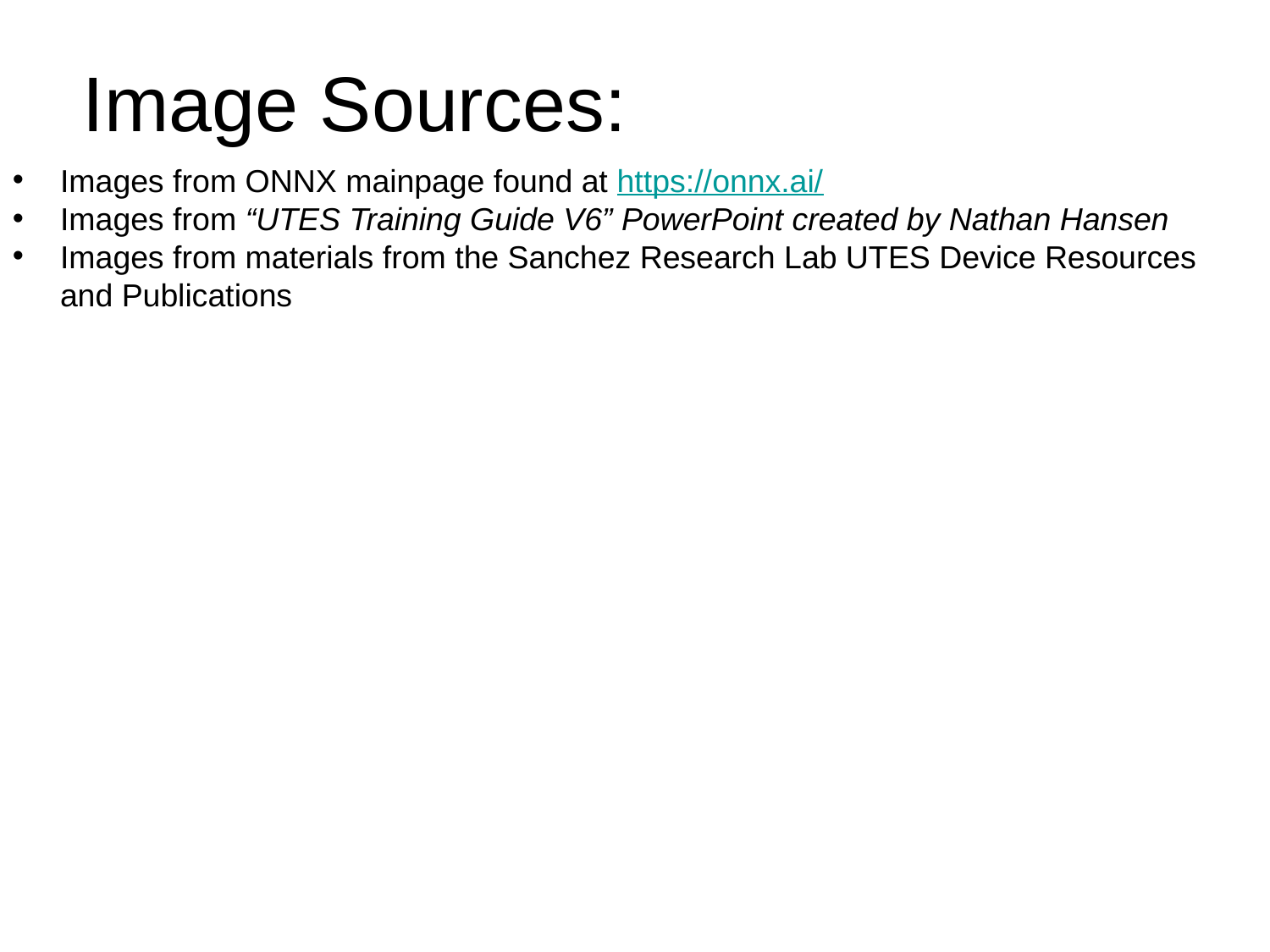

Image Sources:
Images from ONNX mainpage found at https://onnx.ai/
Images from “UTES Training Guide V6” PowerPoint created by Nathan Hansen
Images from materials from the Sanchez Research Lab UTES Device Resources and Publications